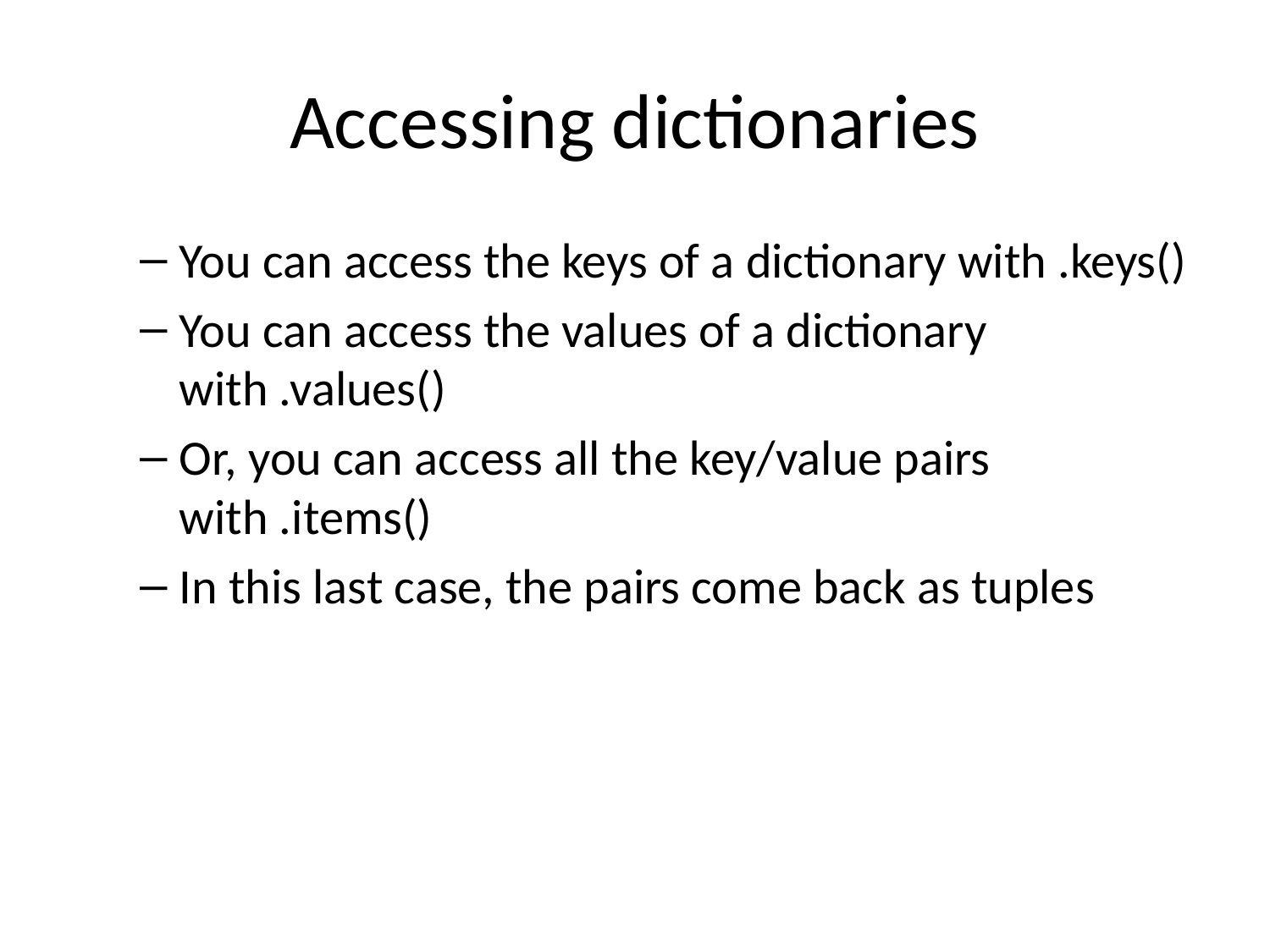

# Accessing dictionaries
You can access the keys of a dictionary with .keys()
You can access the values of a dictionary with .values()
Or, you can access all the key/value pairs with .items()
In this last case, the pairs come back as tuples